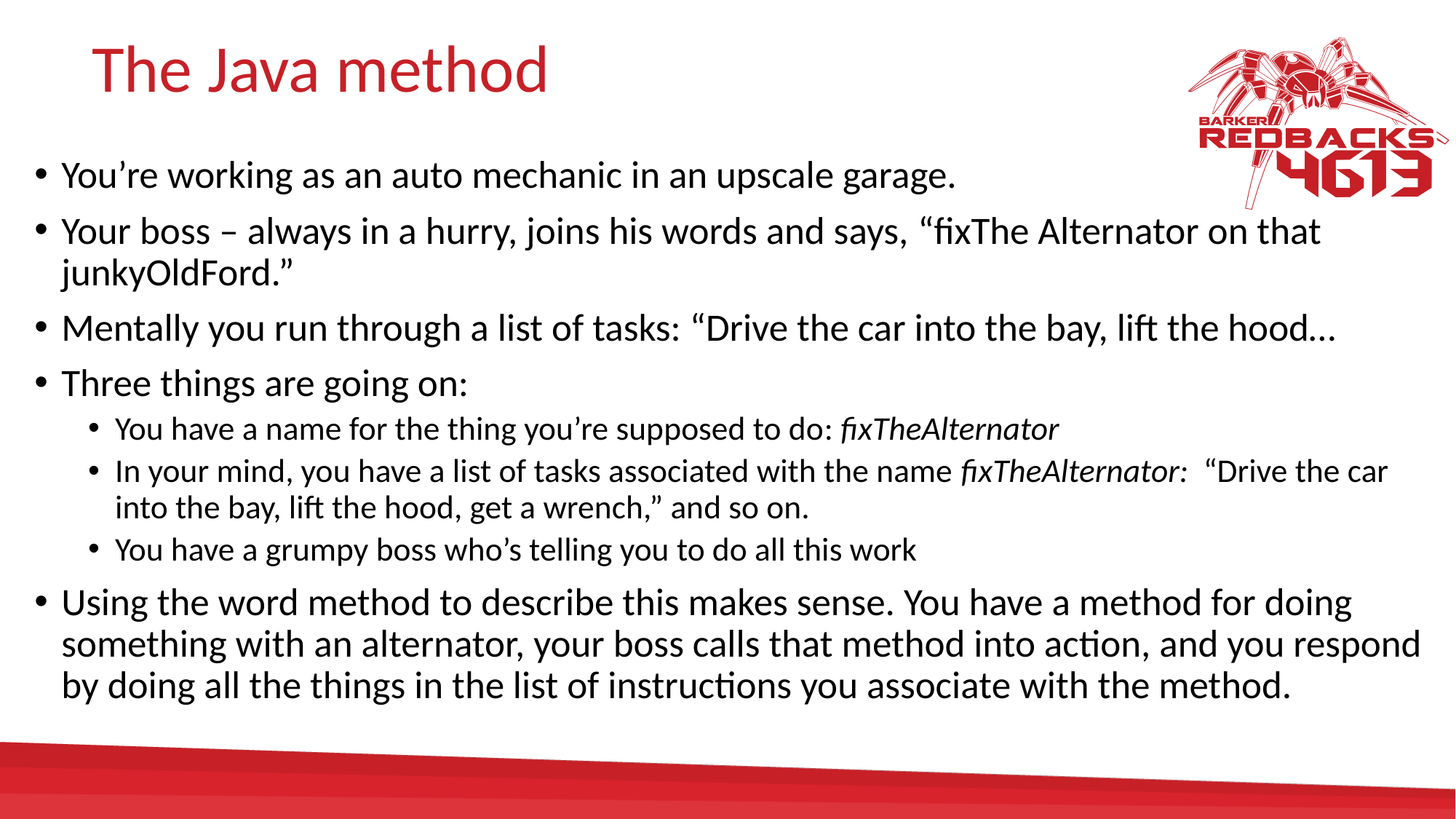

# The Java method
You’re working as an auto mechanic in an upscale garage.
Your boss – always in a hurry, joins his words and says, “fixThe Alternator on that junkyOldFord.”
Mentally you run through a list of tasks: “Drive the car into the bay, lift the hood…
Three things are going on:
You have a name for the thing you’re supposed to do: fixTheAlternator
In your mind, you have a list of tasks associated with the name fixTheAlternator:  “Drive the car into the bay, lift the hood, get a wrench,” and so on.
You have a grumpy boss who’s telling you to do all this work
Using the word method to describe this makes sense. You have a method for doing something with an alternator, your boss calls that method into action, and you respond by doing all the things in the list of instructions you associate with the method.